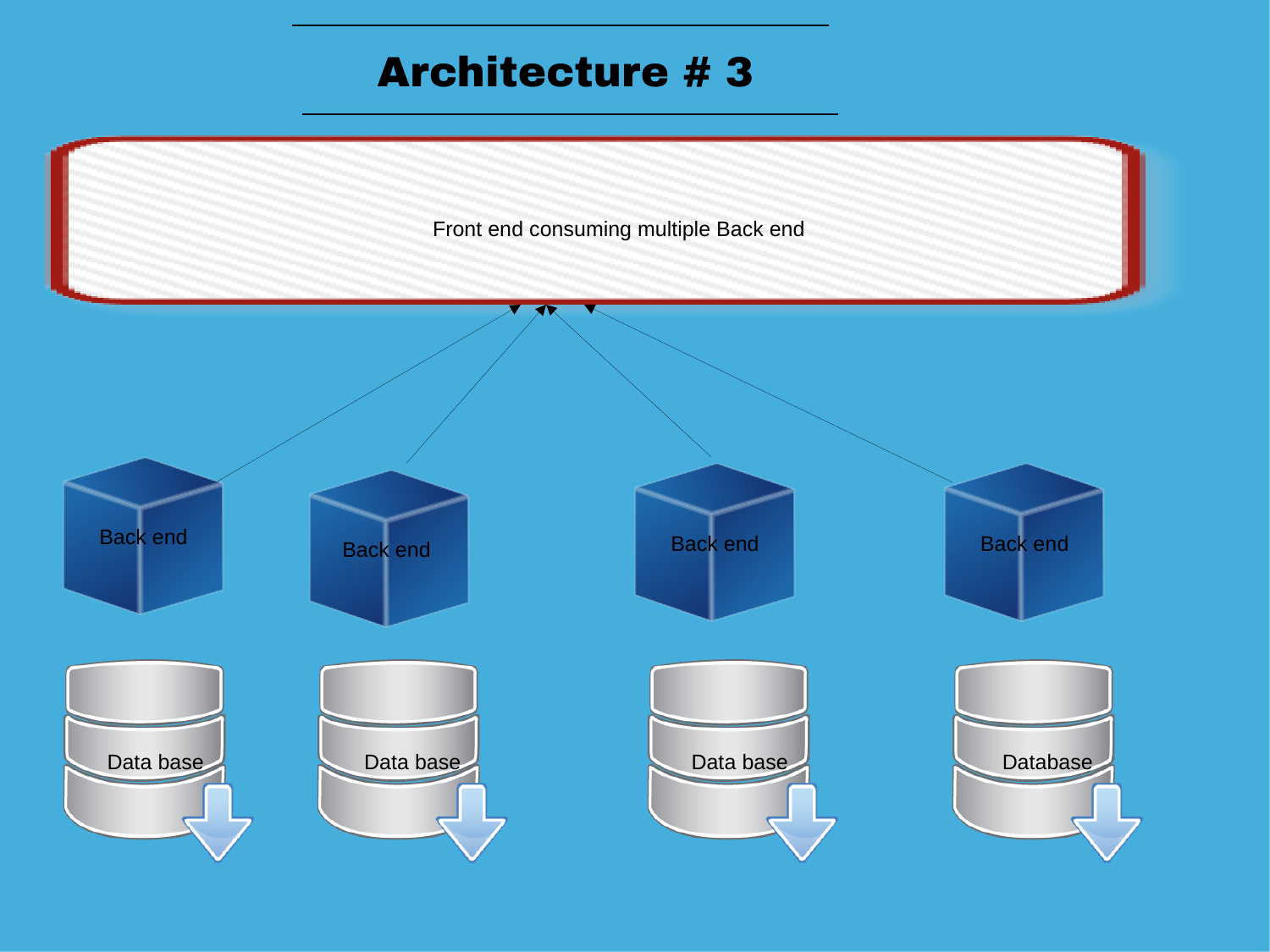

Architecture # 3
Front end consuming multiple Back end

Back end
Back end
Back end
Back end
Data base
Data base
Data base
Database